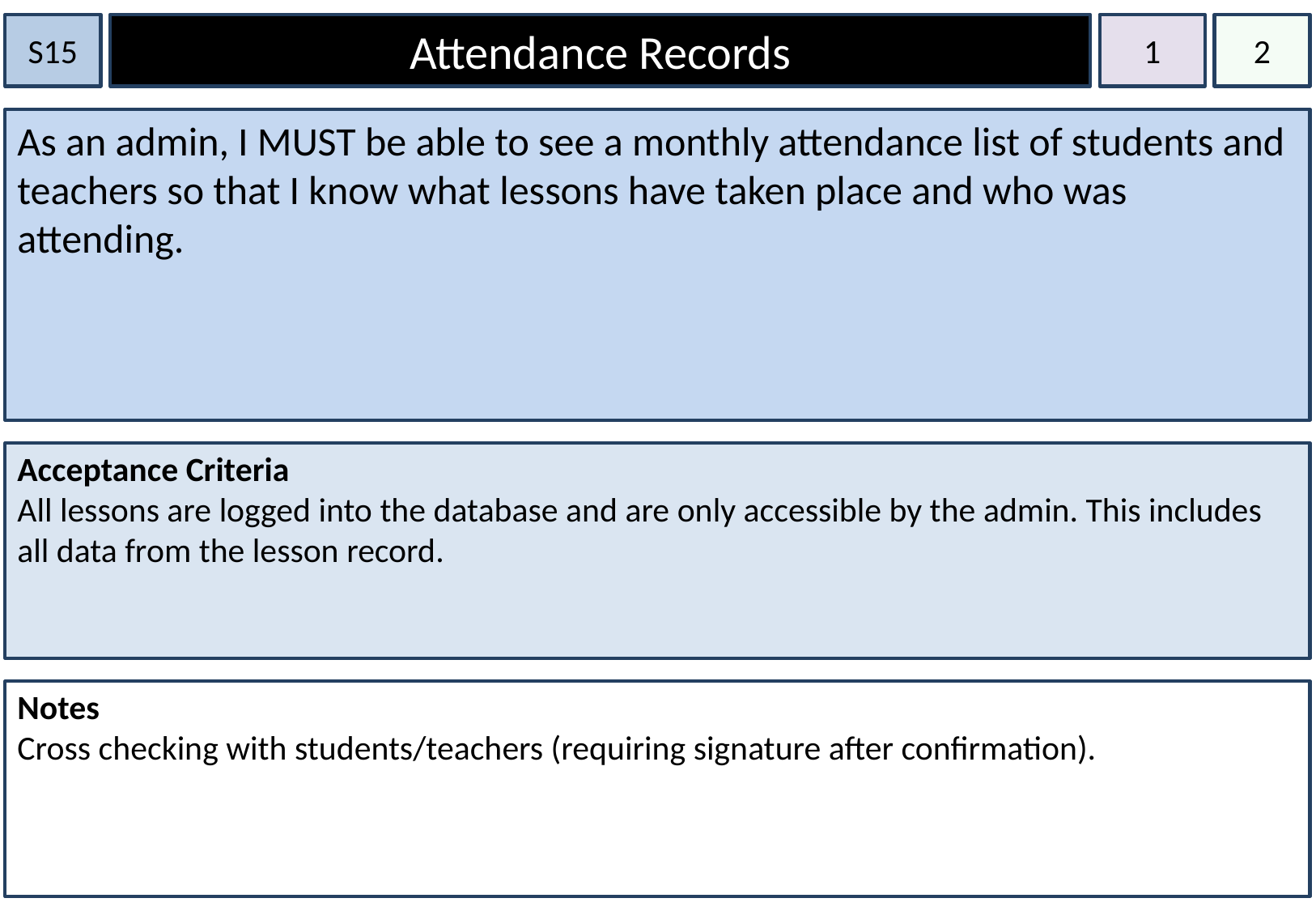

S15
Attendance Records
1
2
As an admin, I MUST be able to see a monthly attendance list of students and teachers so that I know what lessons have taken place and who was attending.
Acceptance Criteria
All lessons are logged into the database and are only accessible by the admin. This includes all data from the lesson record.
Notes
Cross checking with students/teachers (requiring signature after confirmation).